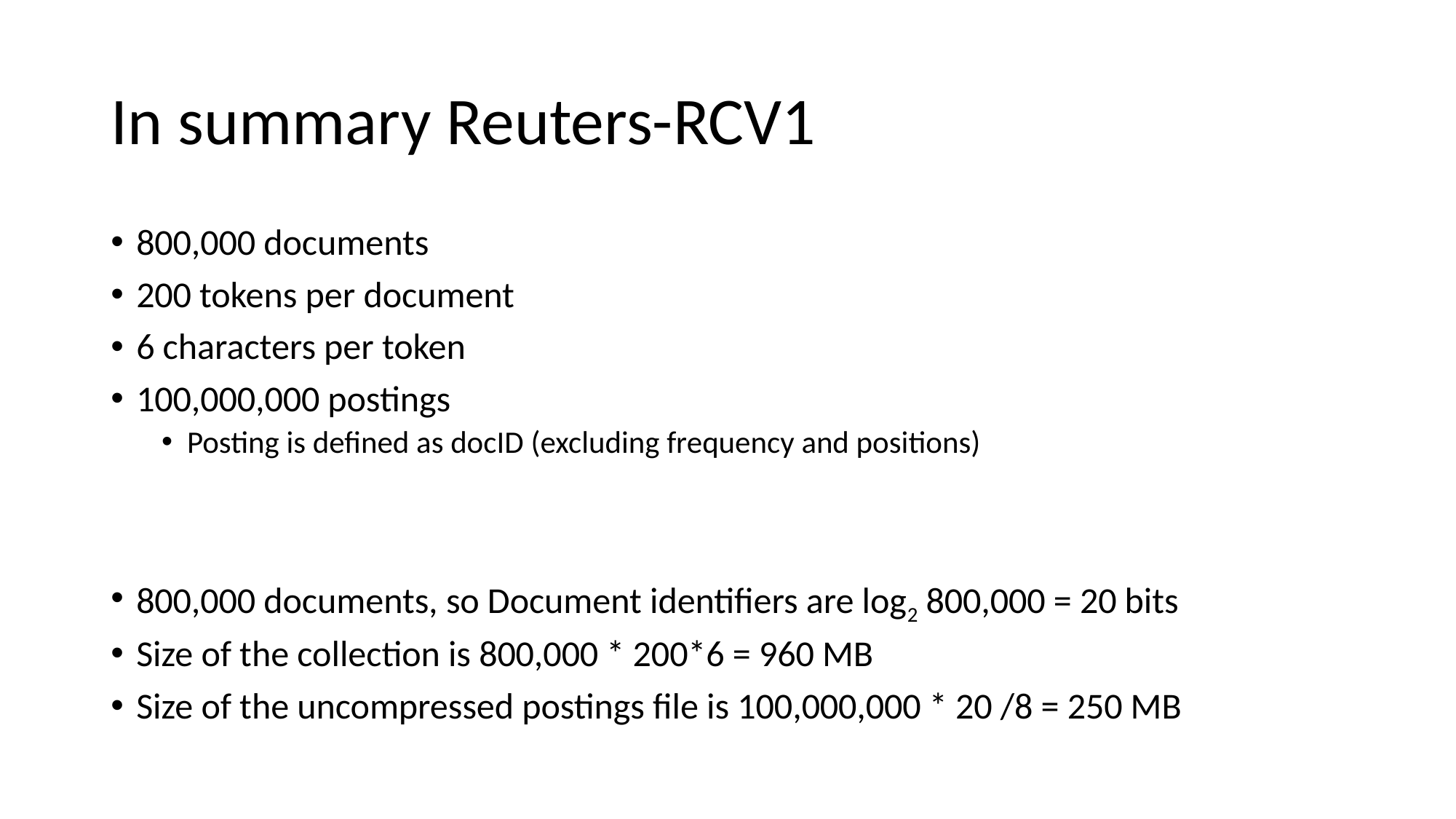

# In summary Reuters-RCV1
800,000 documents
200 tokens per document
6 characters per token
100,000,000 postings
Posting is defined as docID (excluding frequency and positions)

800,000 documents, so Document identifiers are log2 800,000 = 20 bits
Size of the collection is 800,000 * 200*6 = 960 MB
Size of the uncompressed postings file is 100,000,000 * 20 /8 = 250 MB